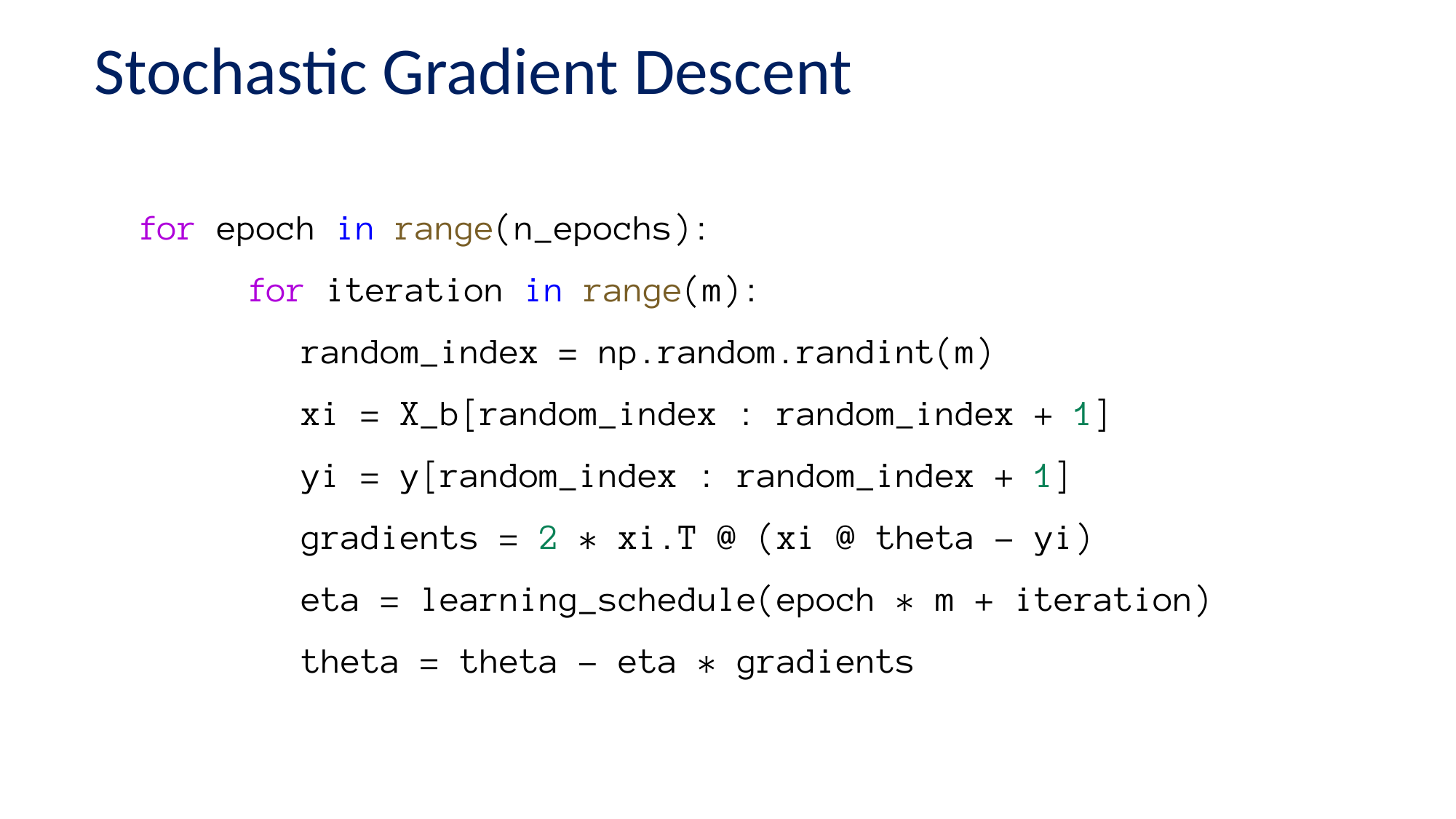

# Stochastic Gradient Descent
for epoch in range(n_epochs):
	for iteration in range(m):
random_index = np.random.randint(m)
xi = X_b[random_index : random_index + 1]
yi = y[random_index : random_index + 1]
gradients = 2 * xi.T @ (xi @ theta - yi)
eta = learning_schedule(epoch * m + iteration)
theta = theta - eta * gradients